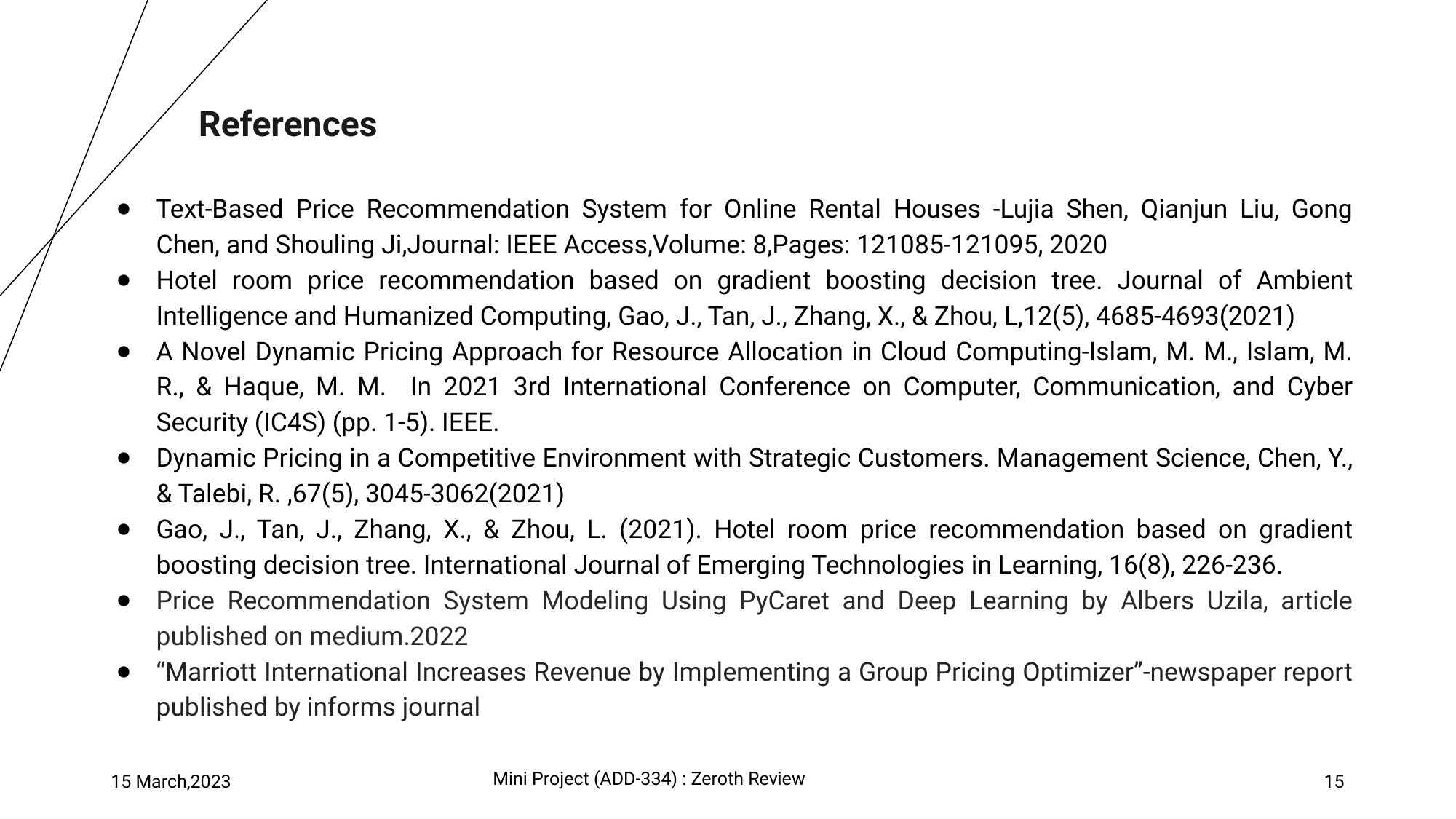

References
Text-Based Price Recommendation System for Online Rental Houses -Lujia Shen, Qianjun Liu, Gong Chen, and Shouling Ji,Journal: IEEE Access,Volume: 8,Pages: 121085-121095, 2020
Hotel room price recommendation based on gradient boosting decision tree. Journal of Ambient Intelligence and Humanized Computing, Gao, J., Tan, J., Zhang, X., & Zhou, L,12(5), 4685-4693(2021)
A Novel Dynamic Pricing Approach for Resource Allocation in Cloud Computing-Islam, M. M., Islam, M. R., & Haque, M. M.  In 2021 3rd International Conference on Computer, Communication, and Cyber Security (IC4S) (pp. 1-5). IEEE.
Dynamic Pricing in a Competitive Environment with Strategic Customers. Management Science, Chen, Y., & Talebi, R. ,67(5), 3045-3062(2021)
Gao, J., Tan, J., Zhang, X., & Zhou, L. (2021). Hotel room price recommendation based on gradient boosting decision tree. International Journal of Emerging Technologies in Learning, 16(8), 226-236.
Price Recommendation System Modeling Using PyCaret and Deep Learning by Albers Uzila, article published on medium.2022
“Marriott International Increases Revenue by Implementing a Group Pricing Optimizer”-newspaper report published by informs journal

15 March,2023
Mini Project (ADD-334) : Zeroth Review
15